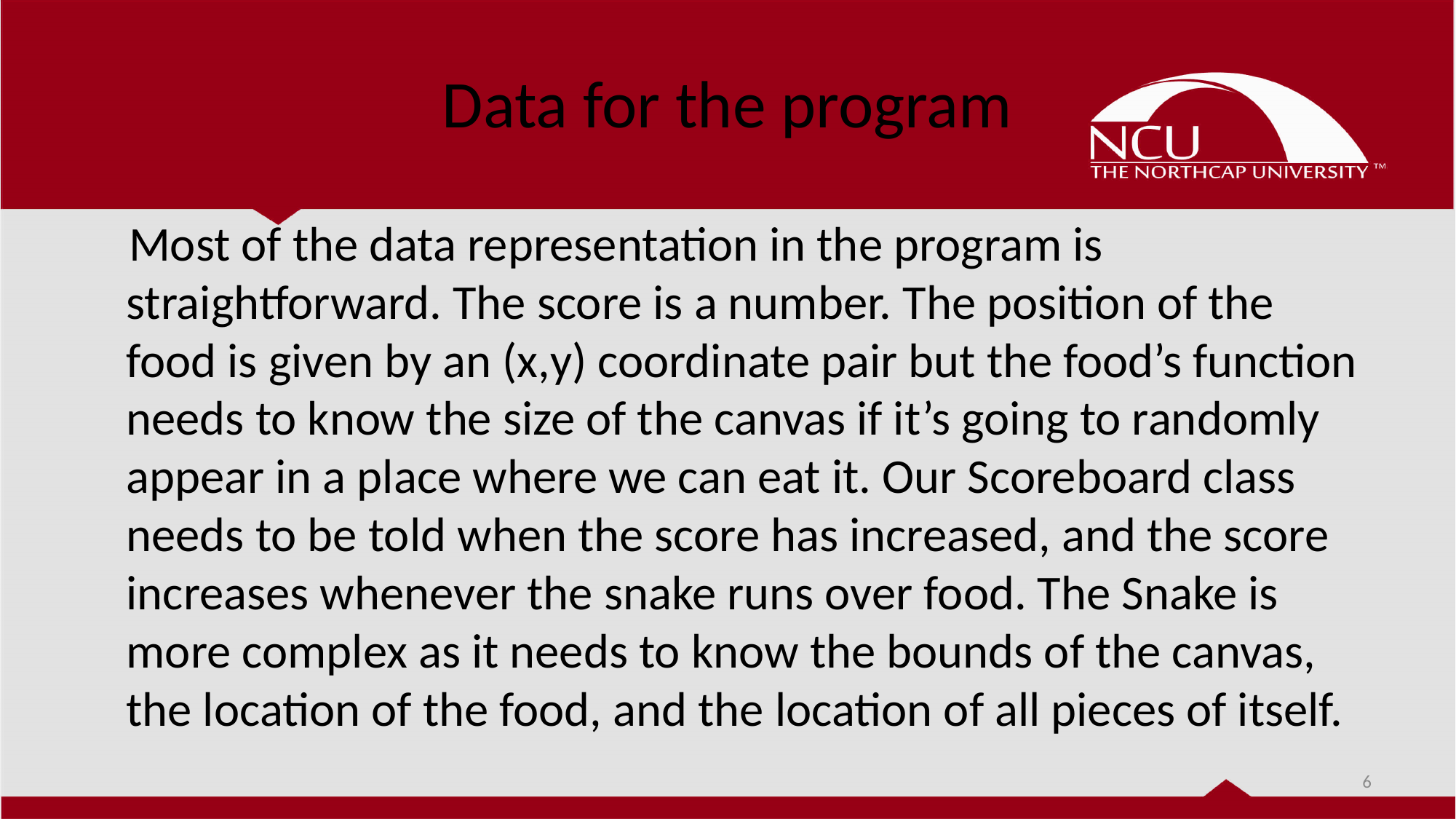

# Data for the program
    Most of the data representation in the program is straightforward. The score is a number. The position of the food is given by an (x,y) coordinate pair but the food’s function needs to know the size of the canvas if it’s going to randomly appear in a place where we can eat it. Our Scoreboard class needs to be told when the score has increased, and the score increases whenever the snake runs over food. The Snake is more complex as it needs to know the bounds of the canvas, the location of the food, and the location of all pieces of itself.
6